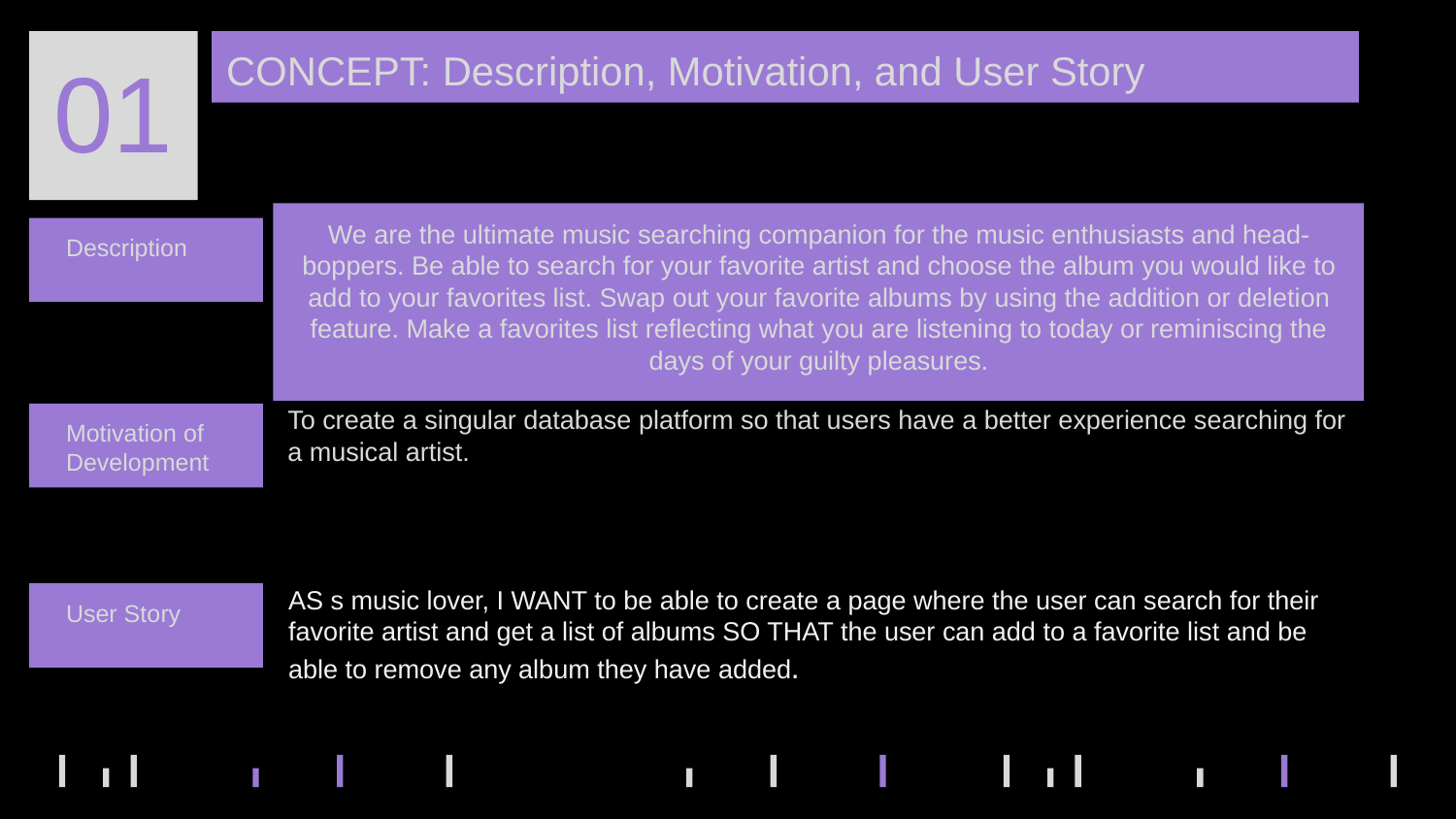

01
CONCEPT: Description, Motivation, and User Story
We are the ultimate music searching companion for the music enthusiasts and head-boppers. Be able to search for your favorite artist and choose the album you would like to add to your favorites list. Swap out your favorite albums by using the addition or deletion feature. Make a favorites list reflecting what you are listening to today or reminiscing the days of your guilty pleasures.
Description
To create a singular database platform so that users have a better experience searching for a musical artist.
Motivation of
Development
AS s music lover, I WANT to be able to create a page where the user can search for their favorite artist and get a list of albums SO THAT the user can add to a favorite list and be able to remove any album they have added.
User Story